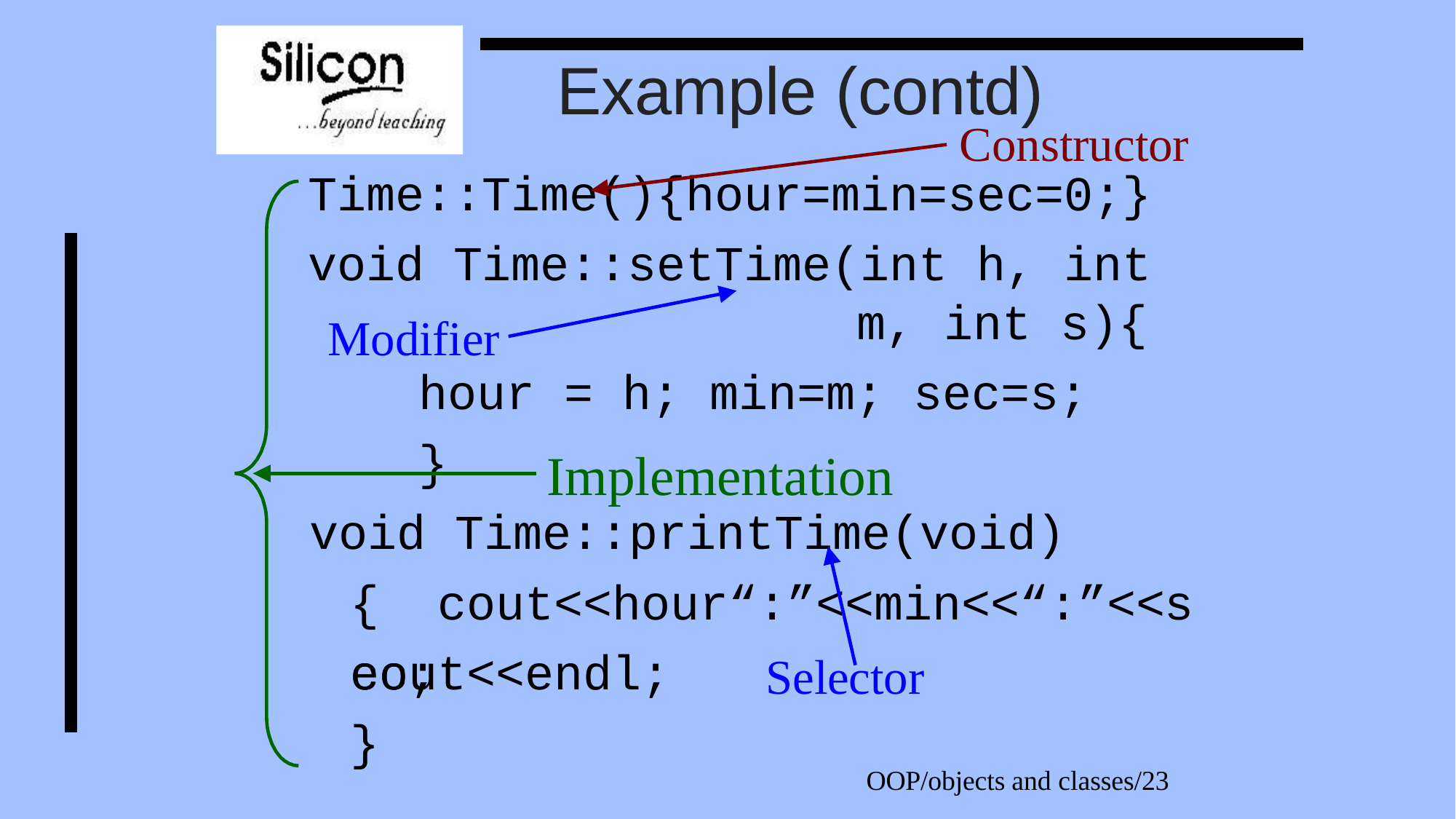

# Example (contd)
Constructor
Time::Time(){hour=min=sec=0;}
void Time::setTime(int h, int

m, int s){
Modifier
hour = h; min=m; sec=s;
}
Implementation
void Time::printTime(void){  cout<<hour“:”<<min<<“:”<<sec;

cout<<endl;
}
Selector
OOP/objects and classes/23